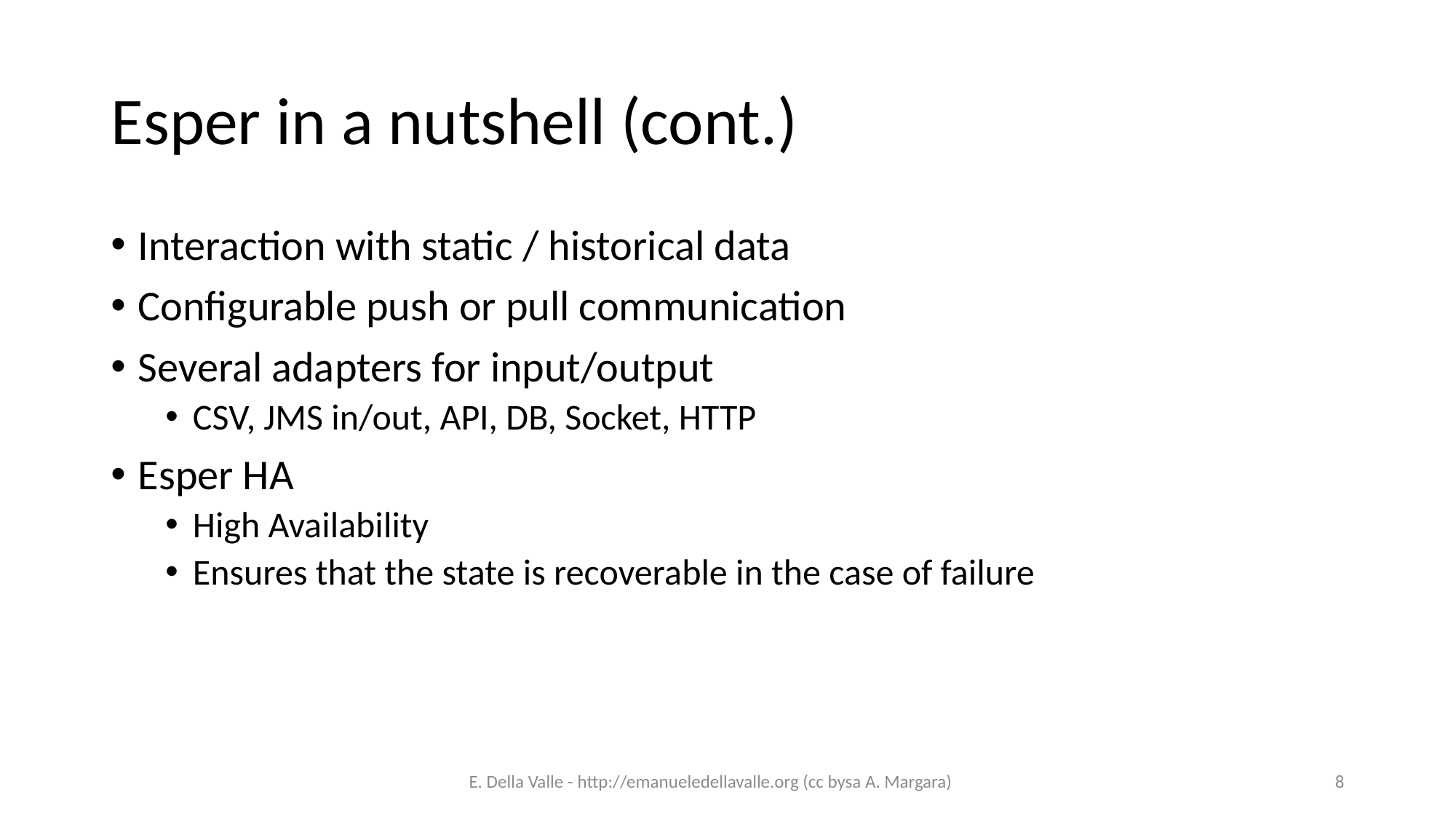

# Esper in a nutshell (cont.)
Interaction with static / historical data
Configurable push or pull communication
Several adapters for input/output
CSV, JMS in/out, API, DB, Socket, HTTP
Esper HA
High Availability
Ensures that the state is recoverable in the case of failure
E. Della Valle - http://emanueledellavalle.org (cc bysa A. Margara)
8